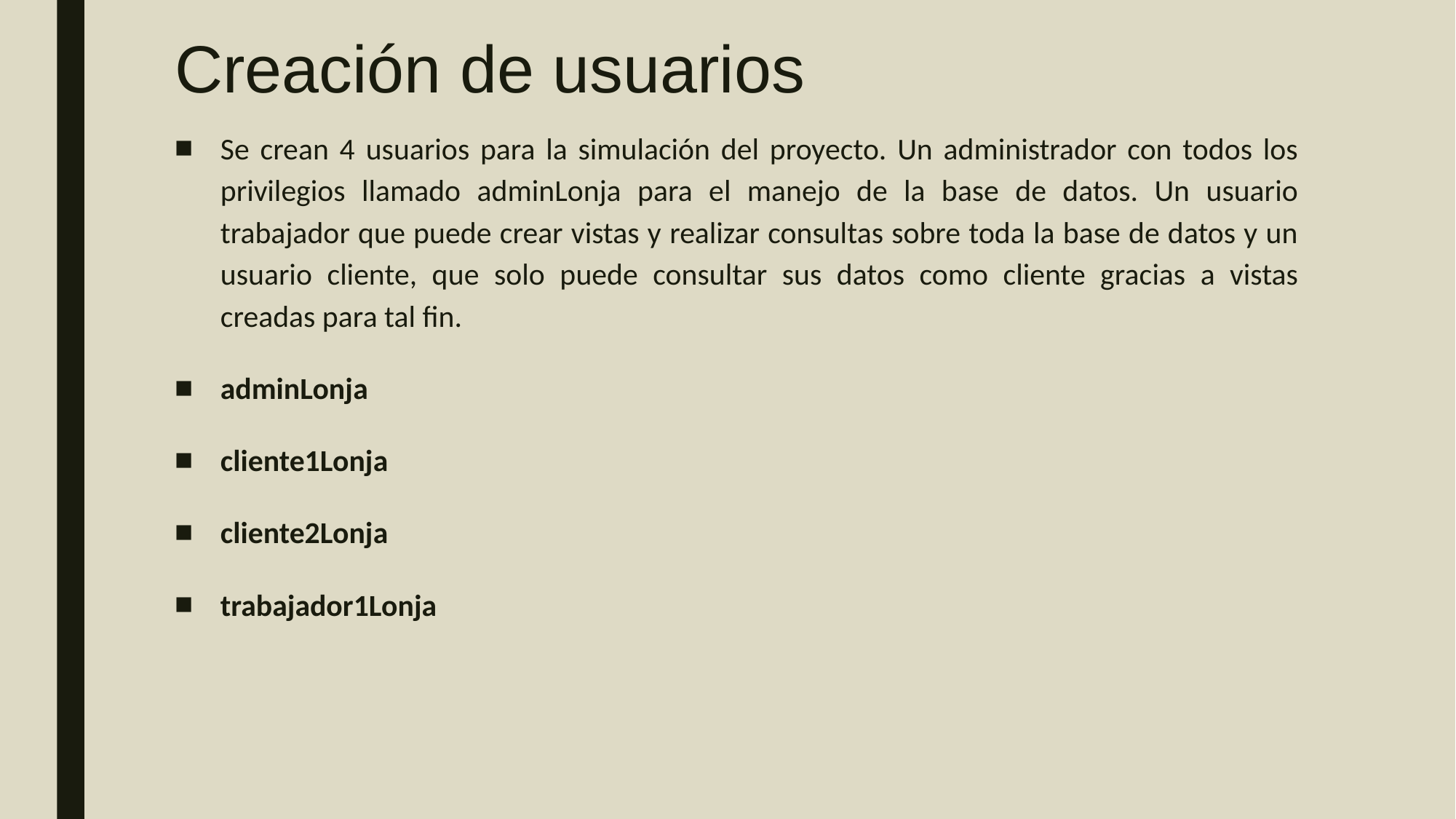

# Creación de usuarios
Se crean 4 usuarios para la simulación del proyecto. Un administrador con todos los privilegios llamado adminLonja para el manejo de la base de datos. Un usuario trabajador que puede crear vistas y realizar consultas sobre toda la base de datos y un usuario cliente, que solo puede consultar sus datos como cliente gracias a vistas creadas para tal fin.
adminLonja
cliente1Lonja
cliente2Lonja
trabajador1Lonja